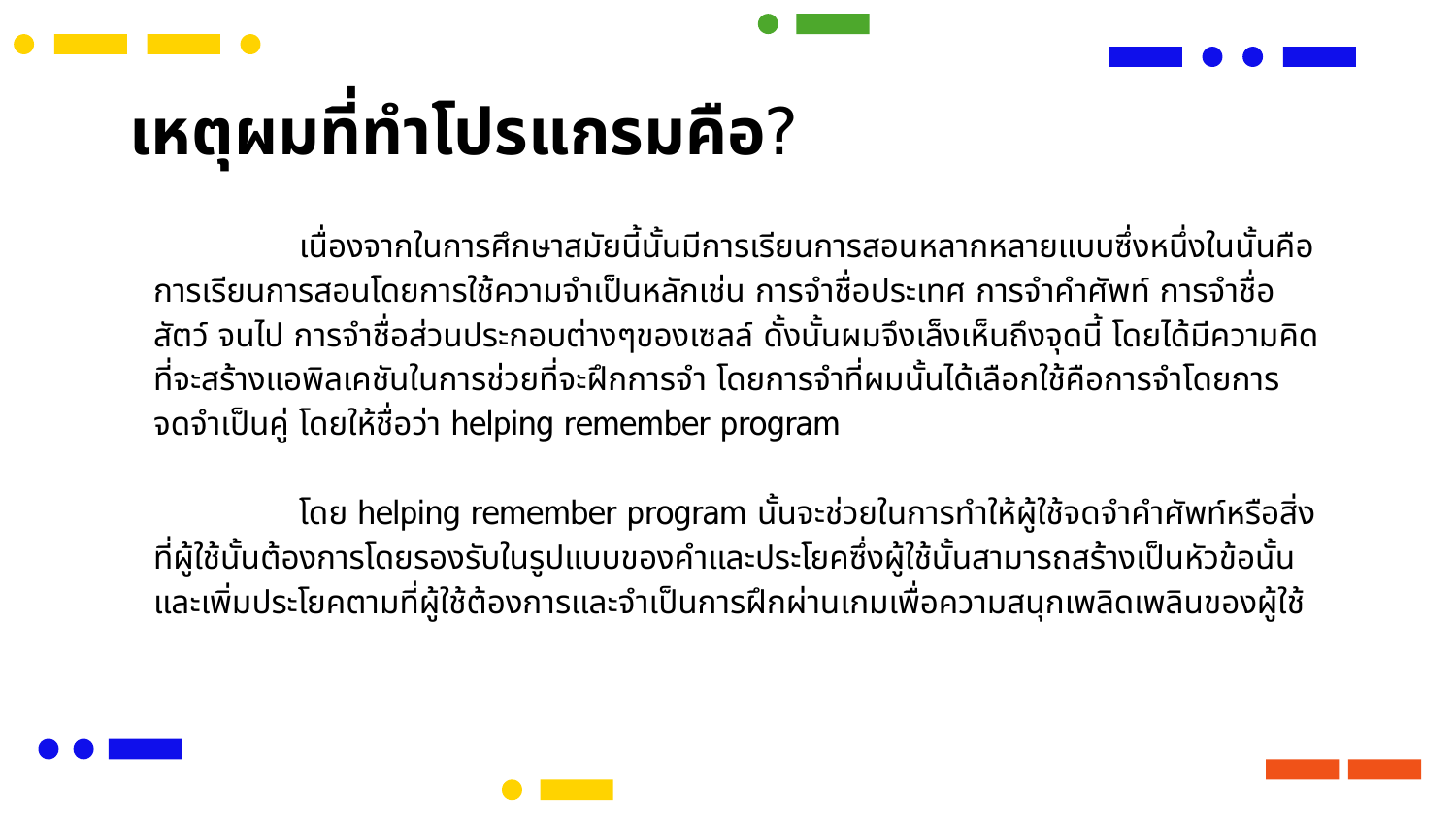

# เหตุผมที่ทำโปรแกรมคือ?

	เนื่องจากในการศึกษาสมัยนี้นั้นมีการเรียนการสอนหลากหลายแบบซึ่งหนึ่งในนั้นคือการเรียนการสอนโดยการใช้ความจำเป็นหลักเช่น การจำชื่อประเทศ การจำคำศัพท์ การจำชื่อสัตว์ จนไป การจำชื่อส่วนประกอบต่างๆของเซลล์ ดั้งนั้นผมจึงเล็งเห็นถึงจุดนี้ โดยได้มีความคิดที่จะสร้างแอพิลเคชันในการช่วยที่จะฝึกการจำ โดยการจำที่ผมนั้นได้เลือกใช้คือการจำโดยการจดจำเป็นคู่ โดยให้ชื่อว่า helping remember program

	โดย helping remember program นั้นจะช่วยในการทำให้ผู้ใช้จดจำคำศัพท์หรือสิ่งที่ผู้ใช้นั้นต้องการโดยรองรับในรูปแบบของคำและประโยคซึ่งผู้ใช้นั้นสามารถสร้างเป็นหัวข้อนั้นและเพิ่มประโยคตามที่ผู้ใช้ต้องการและจำเป็นการฝึกผ่านเกมเพื่อความสนุกเพลิดเพลินของผู้ใช้